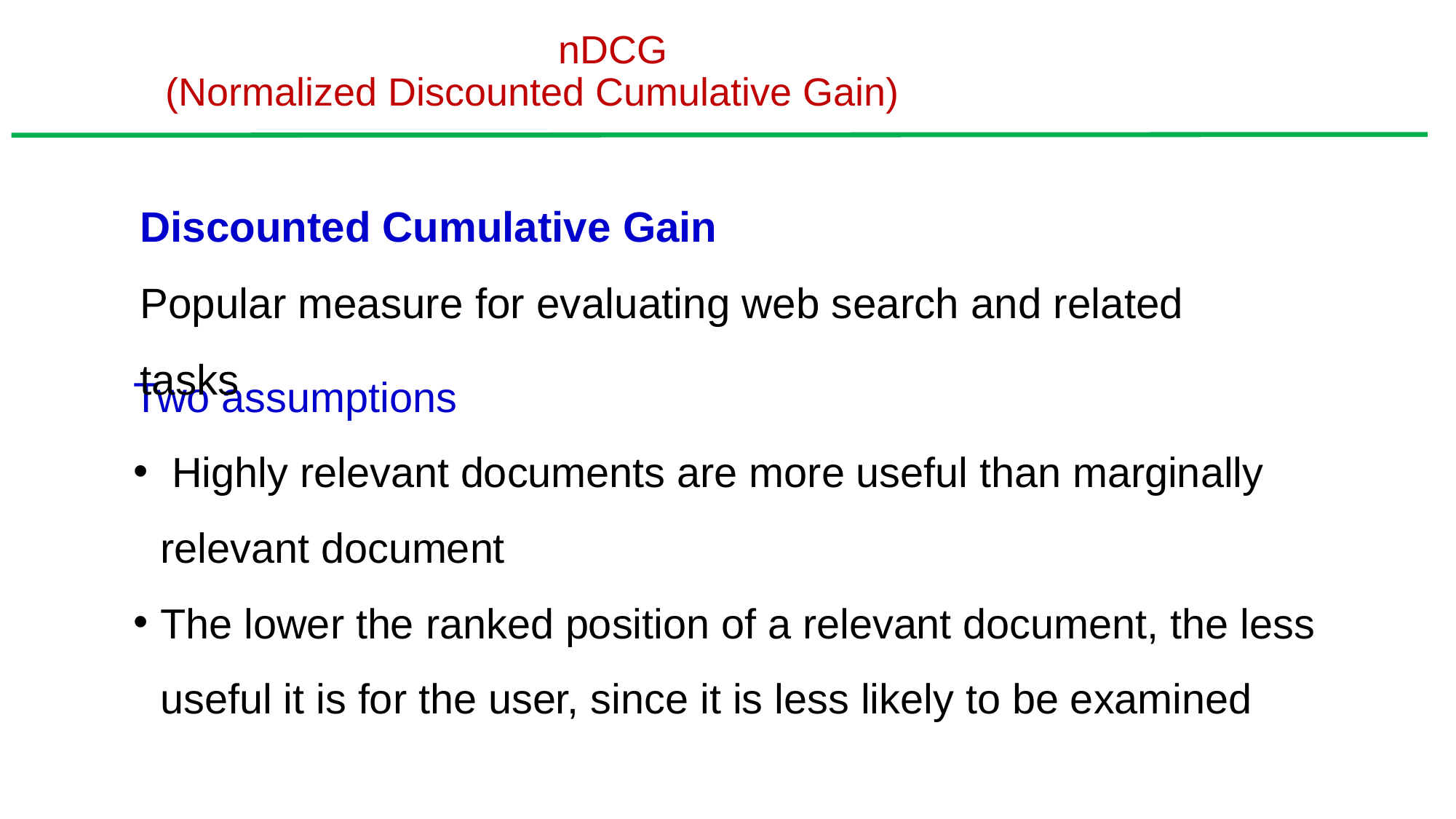

# nDCG (Normalized Discounted Cumulative Gain)
Discounted Cumulative Gain
Popular measure for evaluating web search and related tasks
Two assumptions
 Highly relevant documents are more useful than marginally relevant document
The lower the ranked position of a relevant document, the less useful it is for the user, since it is less likely to be examined